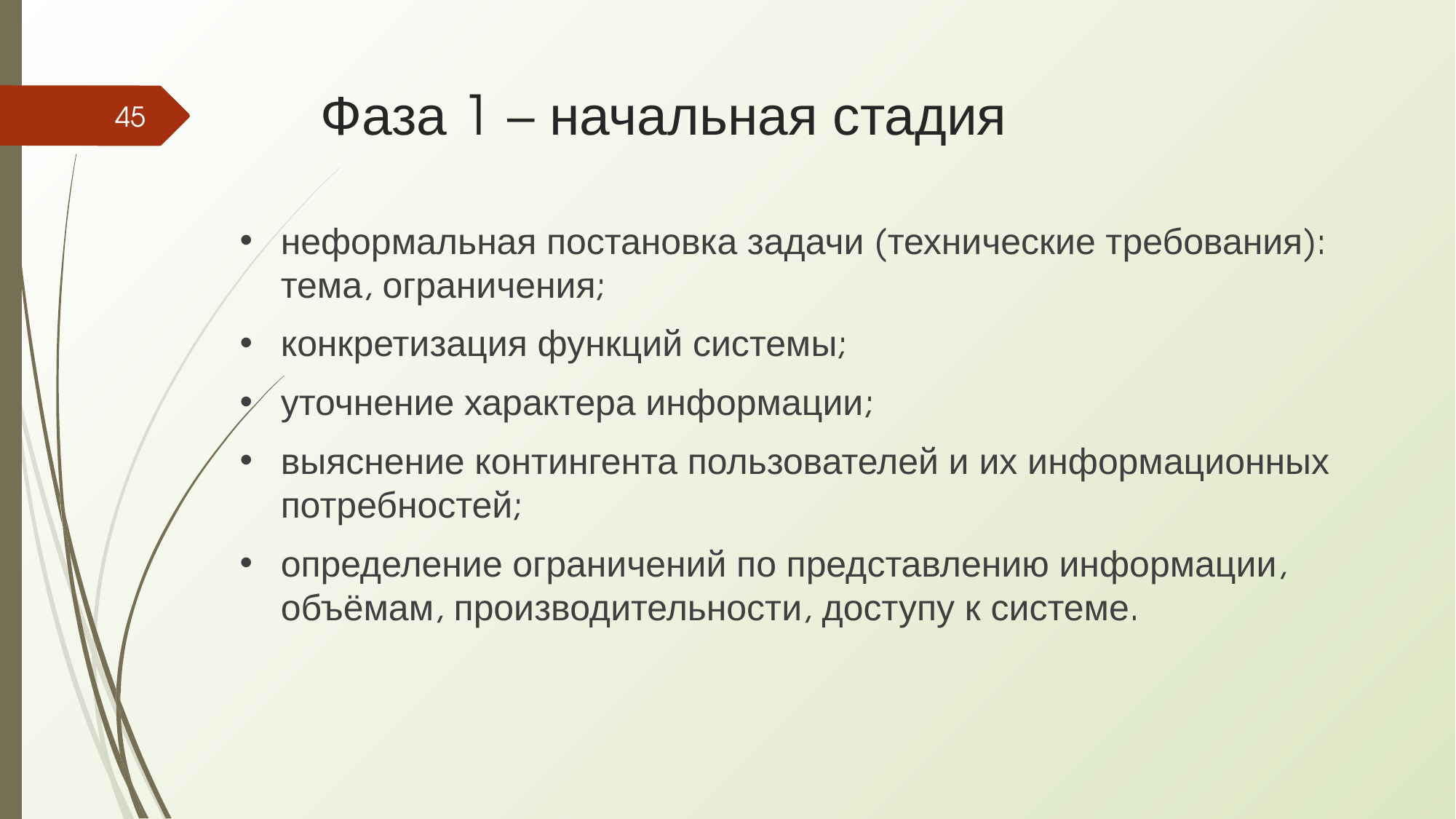

# Фаза 1 – начальная стадия
45
неформальная постановка задачи (технические требования): тема, ограничения;
конкретизация функций системы;
уточнение характера информации;
выяснение контингента пользователей и их информационных потребностей;
определение ограничений по представлению информации, объёмам, производительности, доступу к системе.